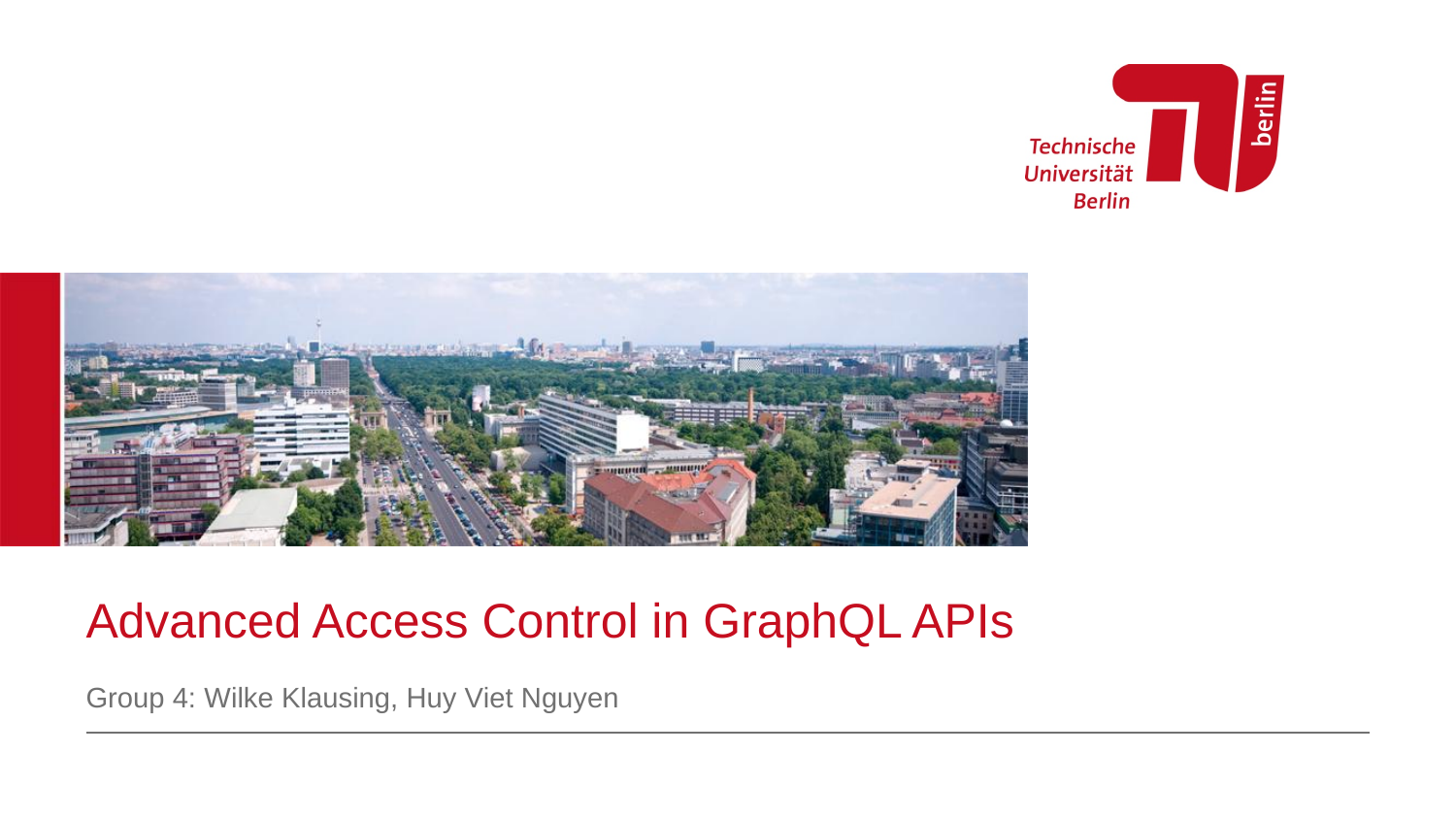

# Advanced Access Control in GraphQL APIs
Group 4: Wilke Klausing, Huy Viet Nguyen